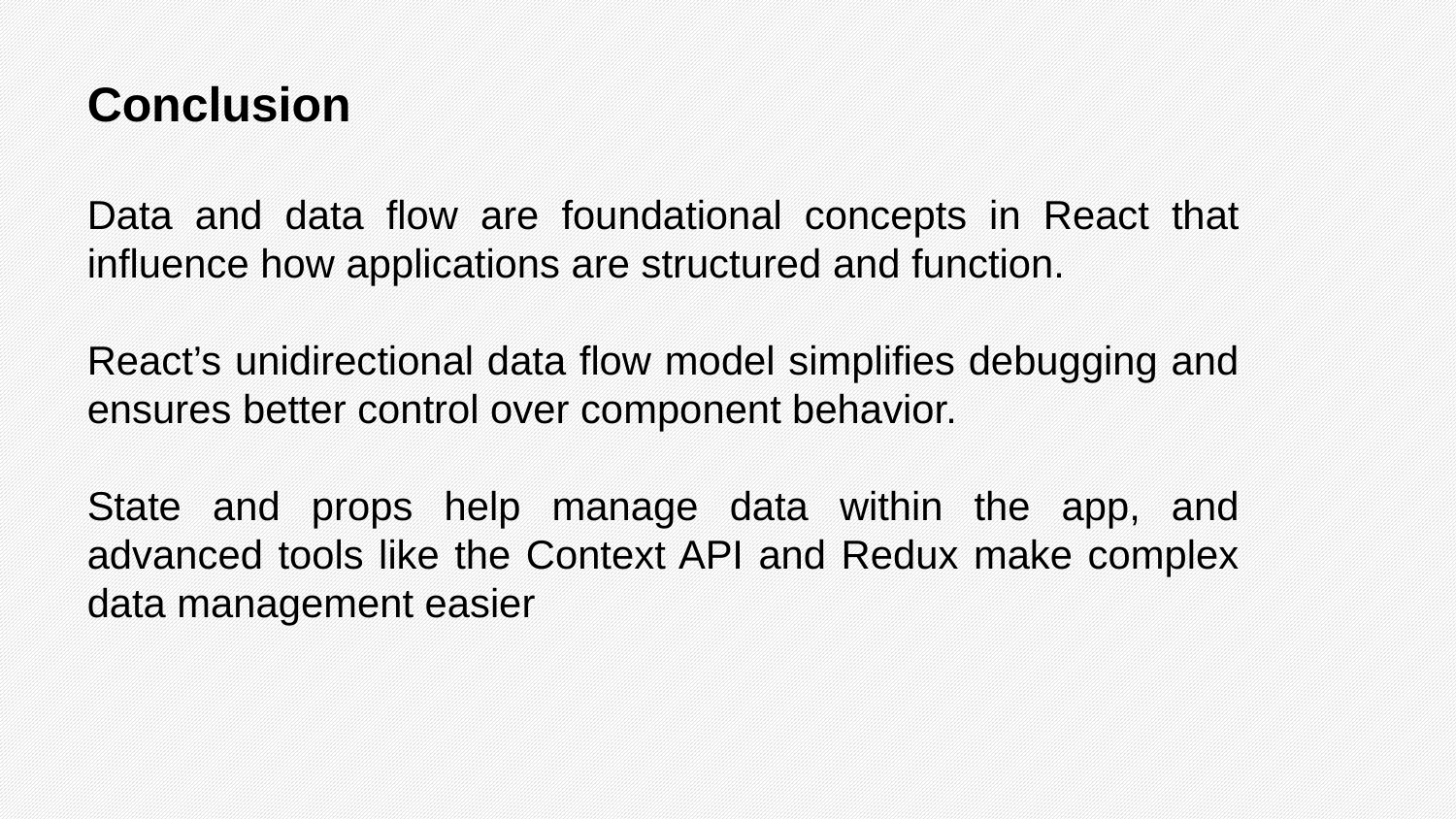

Conclusion
Data and data flow are foundational concepts in React that influence how applications are structured and function.

React’s unidirectional data flow model simplifies debugging and ensures better control over component behavior.

State and props help manage data within the app, and advanced tools like the Context API and Redux make complex data management easier